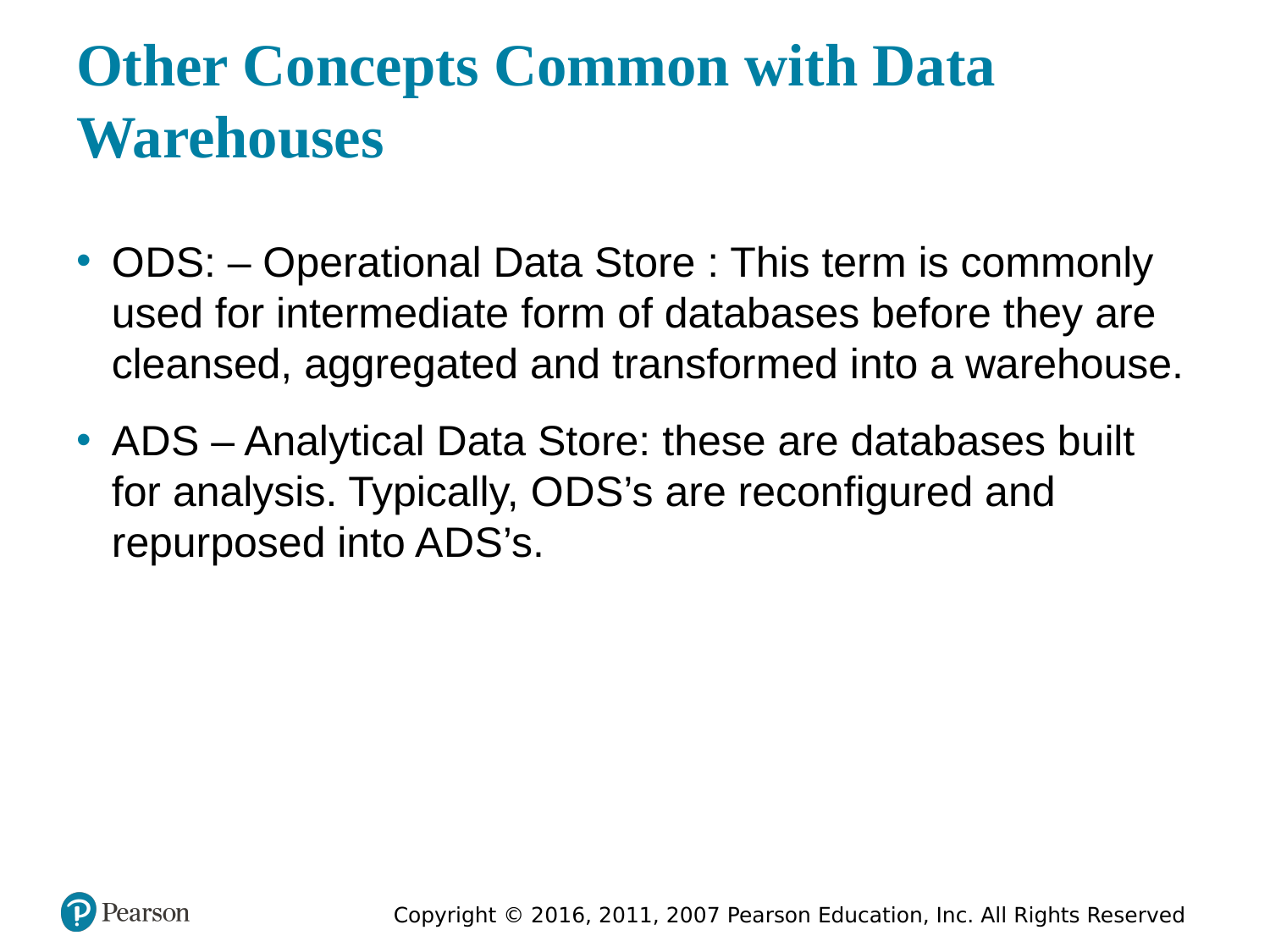

# Other Concepts Common with Data Warehouses
O D S: – Operational Data Store : This term is commonly used for intermediate form of databases before they are cleansed, aggregated and transformed into a warehouse.
A D S – Analytical Data Store: these are databases built for analysis. Typically, O D S’s are reconfigured and repurposed into A D S’s.